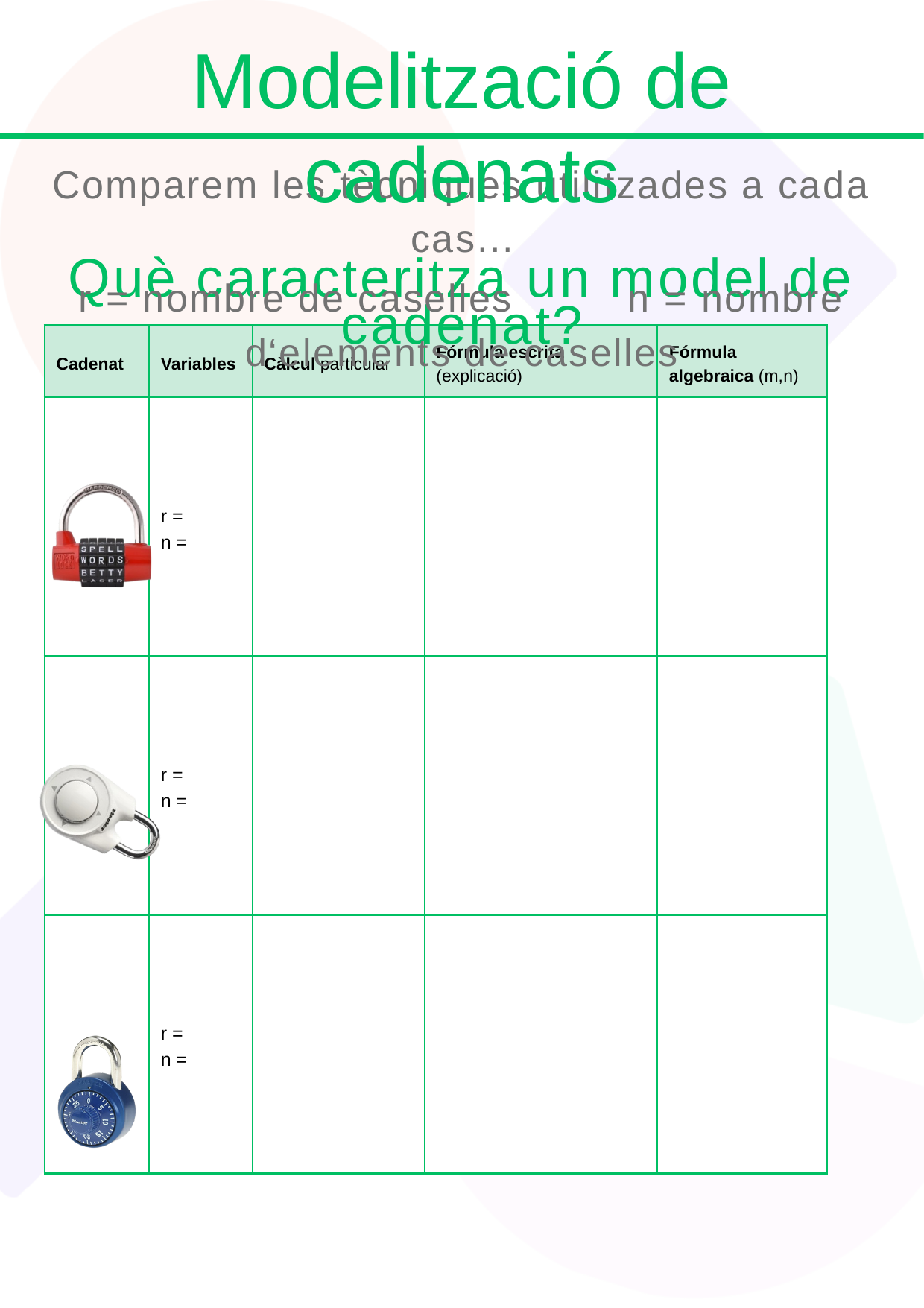

Modelització de cadenats

Comparem les tècniques utilitzades a cada cas...
Què caracteritza un model de cadenat?
r = nombre de caselles         n = nombre d‘elements de caselles
| Cadenat | Variables | Càlcul particular | Fórmula escrita (explicació) | Fórmula algebraica (m,n) |
| --- | --- | --- | --- | --- |
|  | r = n = |  |  |  |
|  | r = n = |  |  |  |
|  | r = n = |  |  |  |